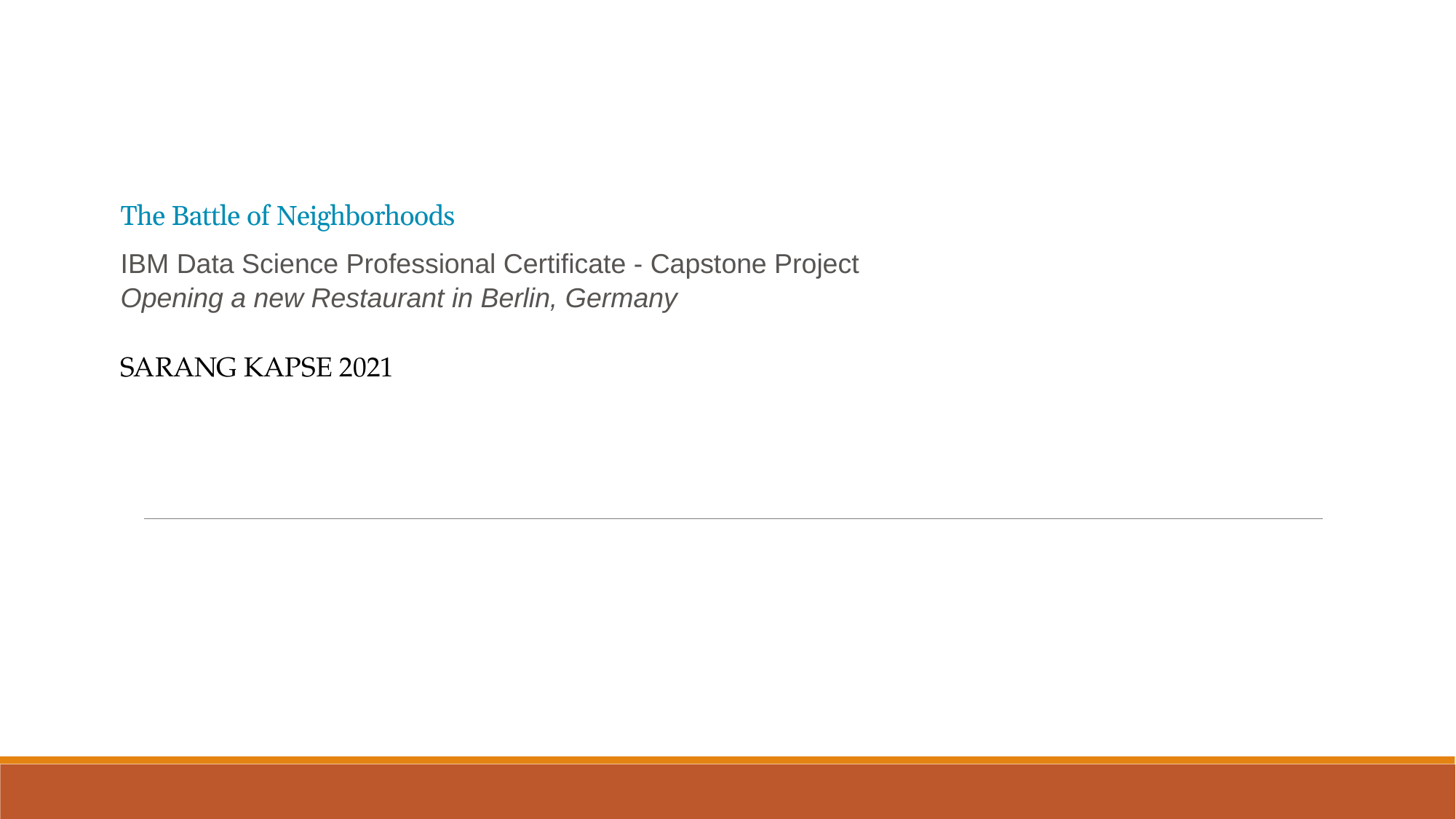

The Battle of Neighborhoods
IBM Data Science Professional Certificate - Capstone Project
Opening a new Restaurant in Berlin, Germany

SARANG KAPSE 2021